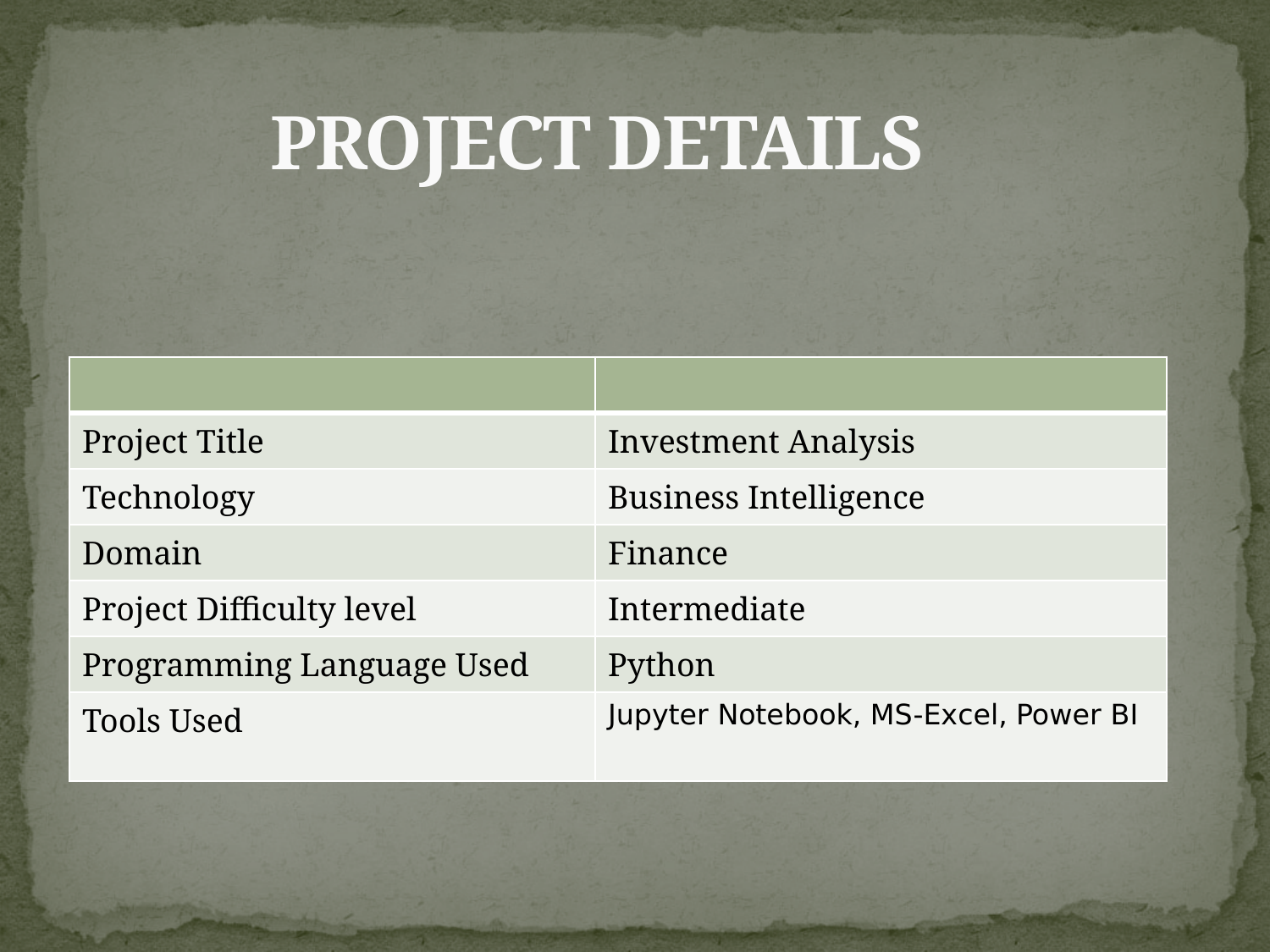

# PROJECT DETAILS
|  |  |
| --- | --- |
| Project Title | Investment Analysis |
| Technology | Business Intelligence |
| Domain | Finance |
| Project Difficulty level | Intermediate |
| Programming Language Used | Python |
| Tools Used | Jupyter Notebook, MS-Excel, Power BI |